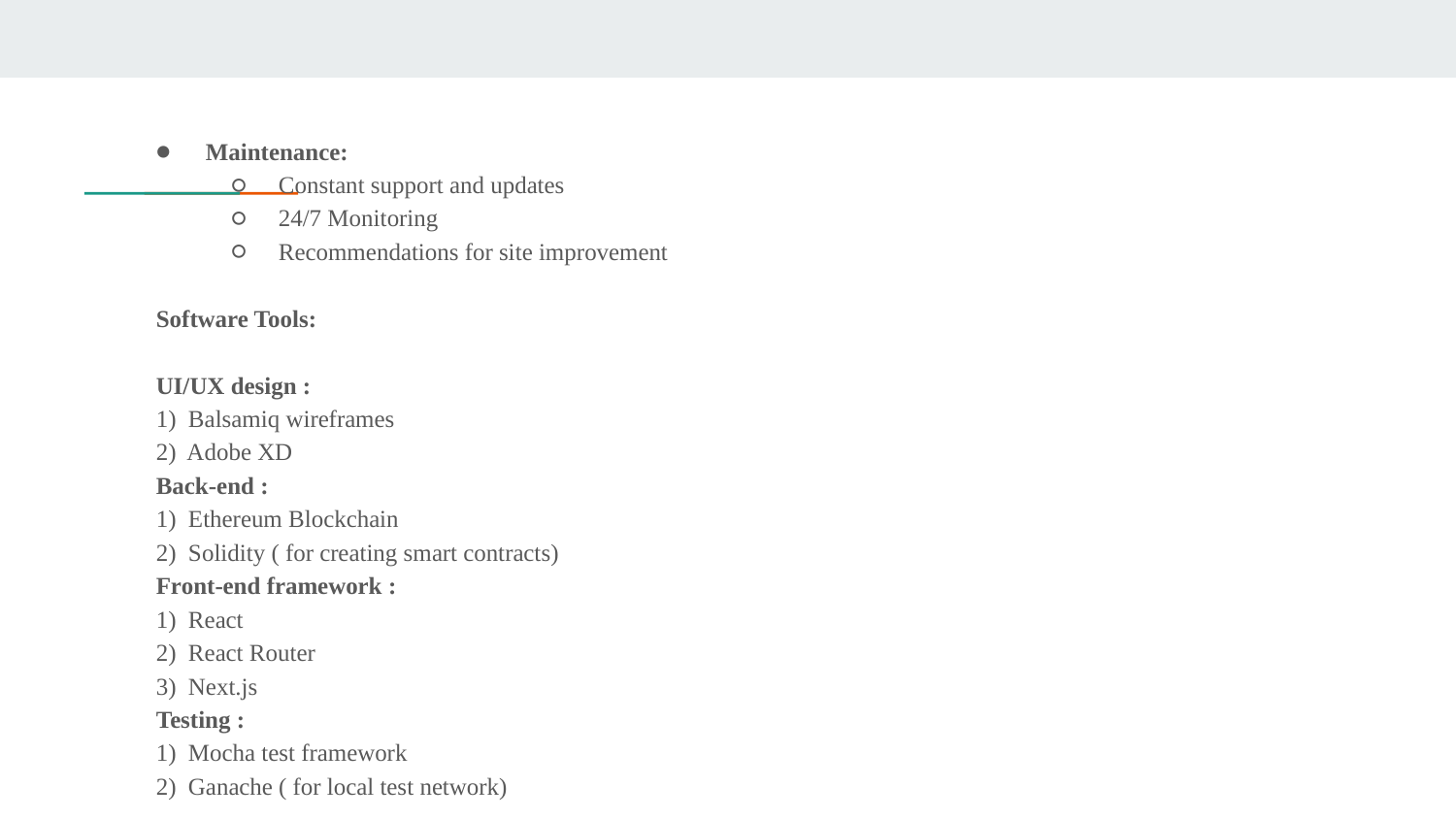

Maintenance:
Constant support and updates
24/7 Monitoring
Recommendations for site improvement

Software Tools:
UI/UX design :
1)  Balsamiq wireframes
2)  Adobe XD
Back-end :
1)  Ethereum Blockchain
2)  Solidity ( for creating smart contracts)
Front-end framework :
1)  React
2)  React Router
3)  Next.js
Testing :
1)  Mocha test framework
2)  Ganache ( for local test network)
Deployment:
Ganache (Local Ethereum Test Network)